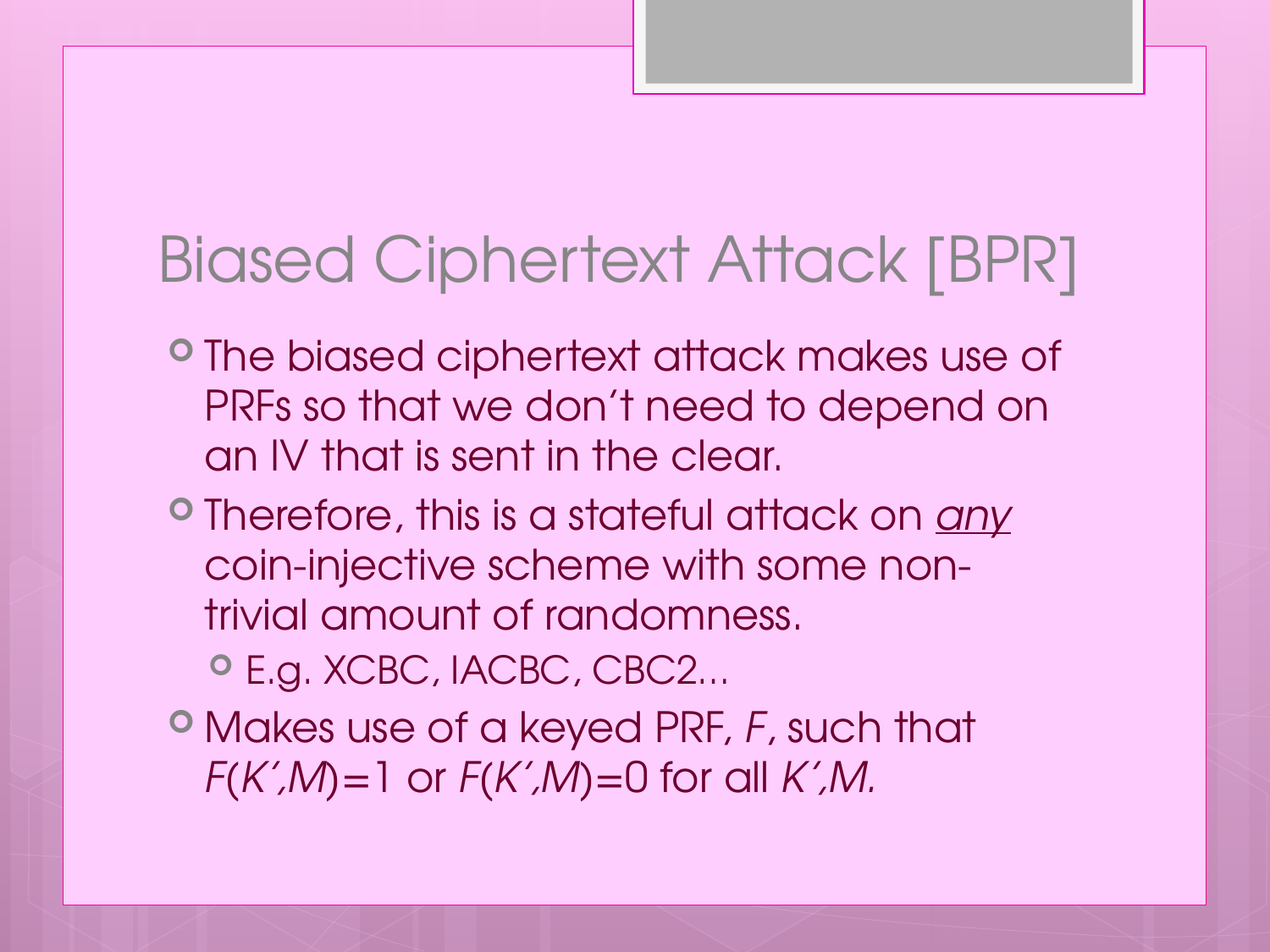

# Biased Ciphertext Attack [BPR]
The biased ciphertext attack makes use of PRFs so that we don’t need to depend on an IV that is sent in the clear.
Therefore, this is a stateful attack on any coin-injective scheme with some non-trivial amount of randomness.
E.g. XCBC, IACBC, CBC2…
Makes use of a keyed PRF, F, such that F(K’,M)=1 or F(K’,M)=0 for all K’,M.